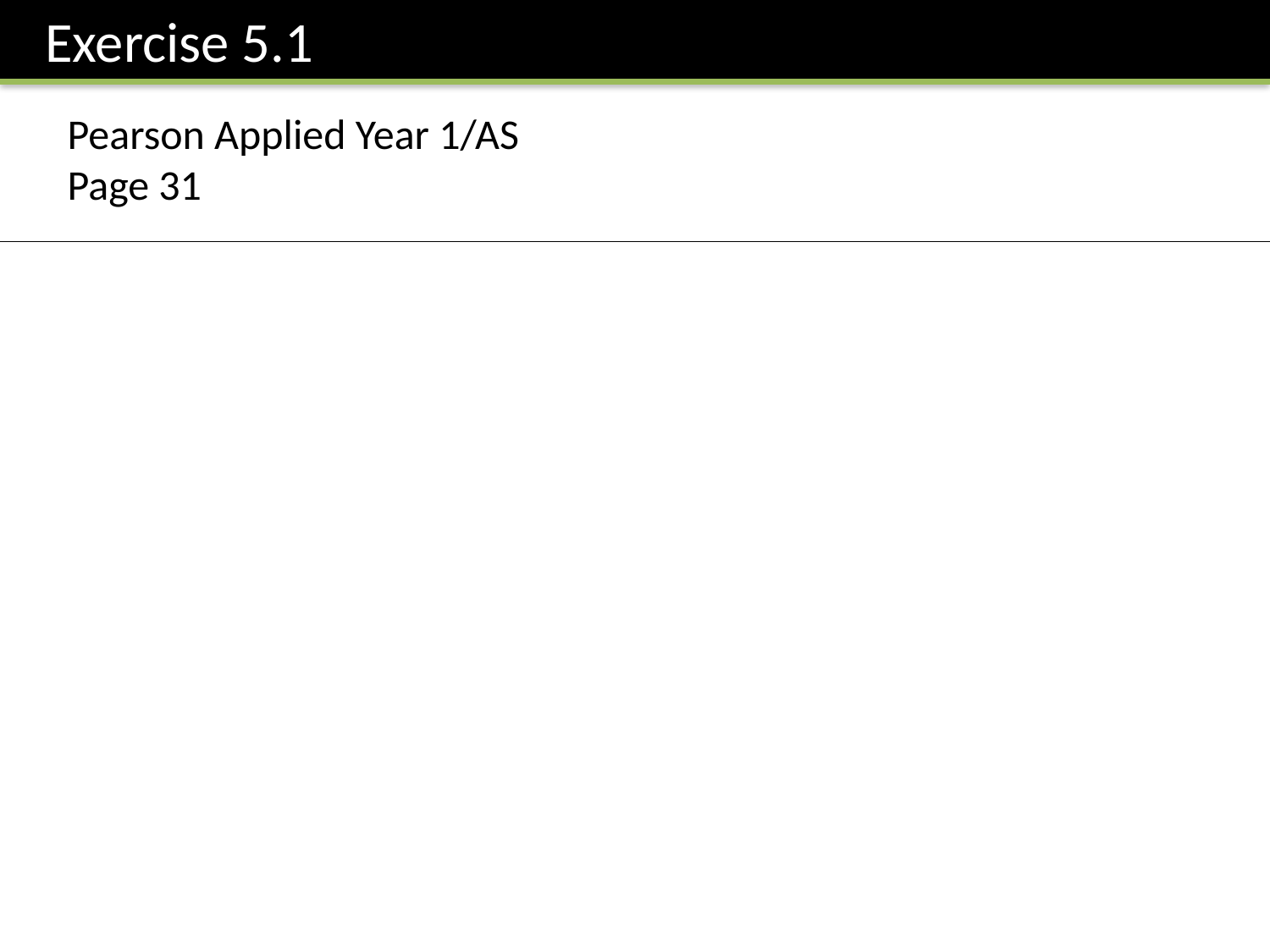

Exercise 5.1
Pearson Applied Year 1/AS
Page 31